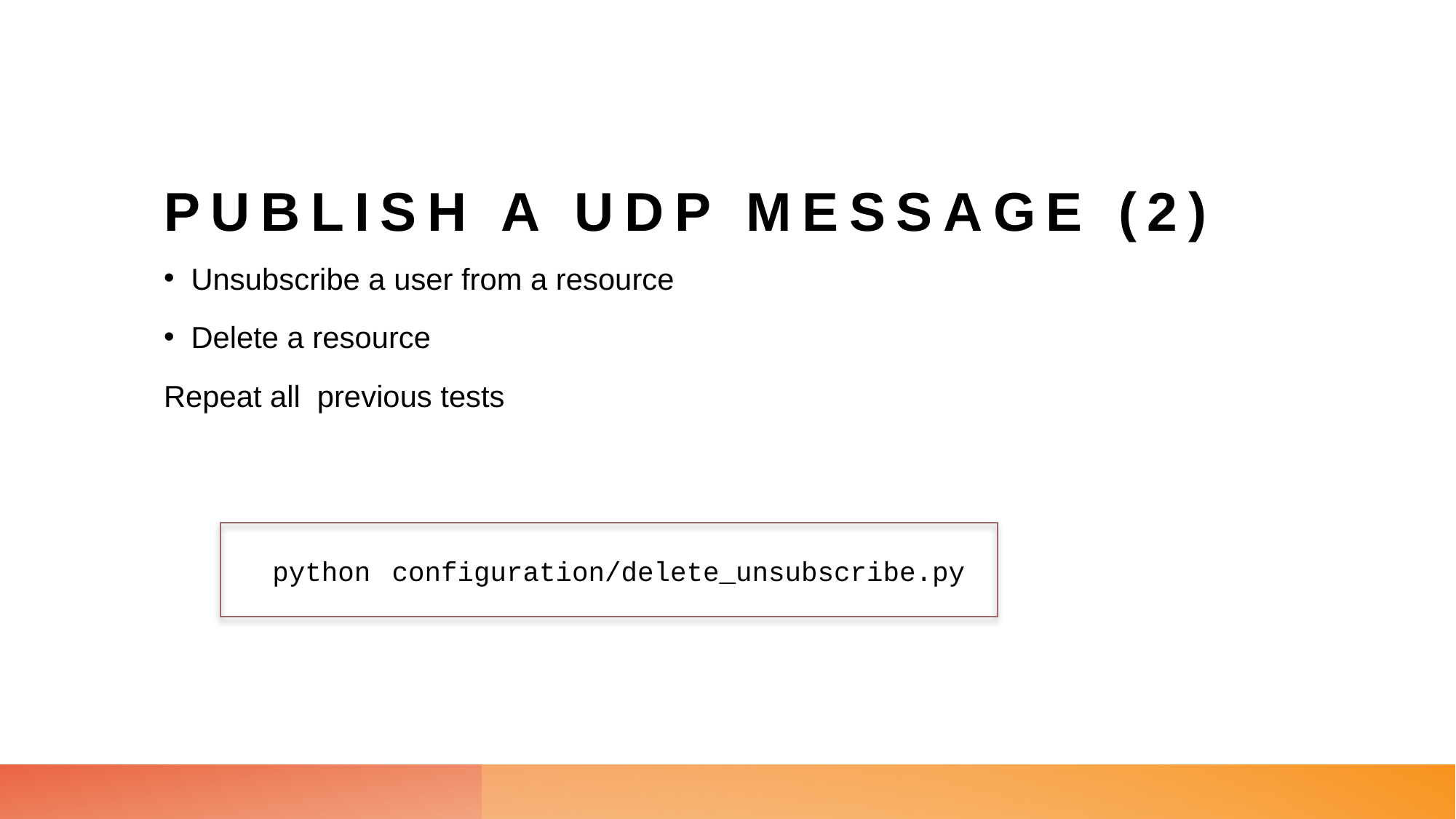

# Publish a udp message (2)
Unsubscribe a user from a resource
Delete a resource
Repeat all  previous tests

python configuration/delete_unsubscribe.py